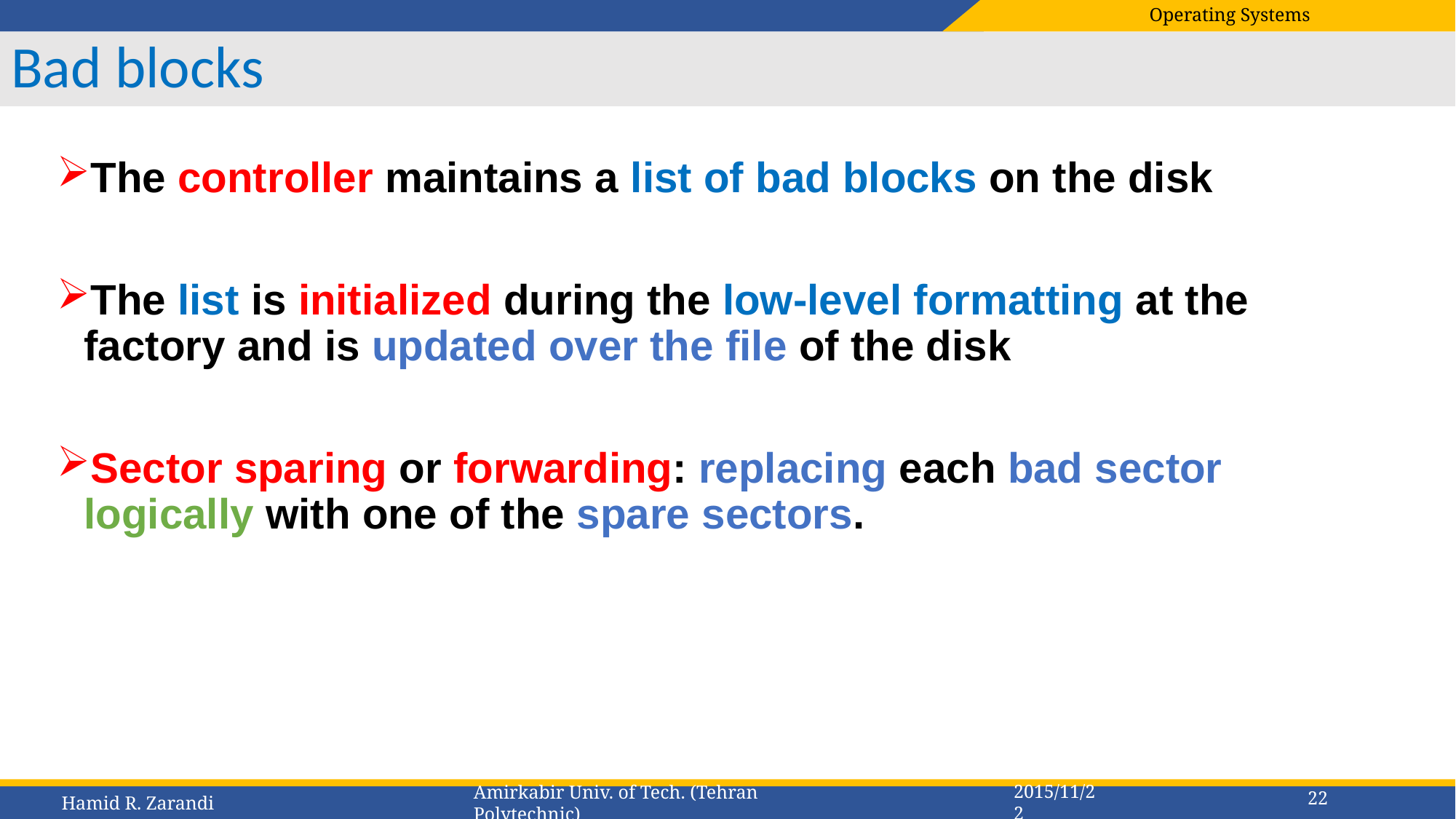

# Bad blocks
The controller maintains a list of bad blocks on the disk

The list is initialized during the low-level formatting at the factory and is updated over the file of the disk

Sector sparing or forwarding: replacing each bad sector logically with one of the spare sectors.